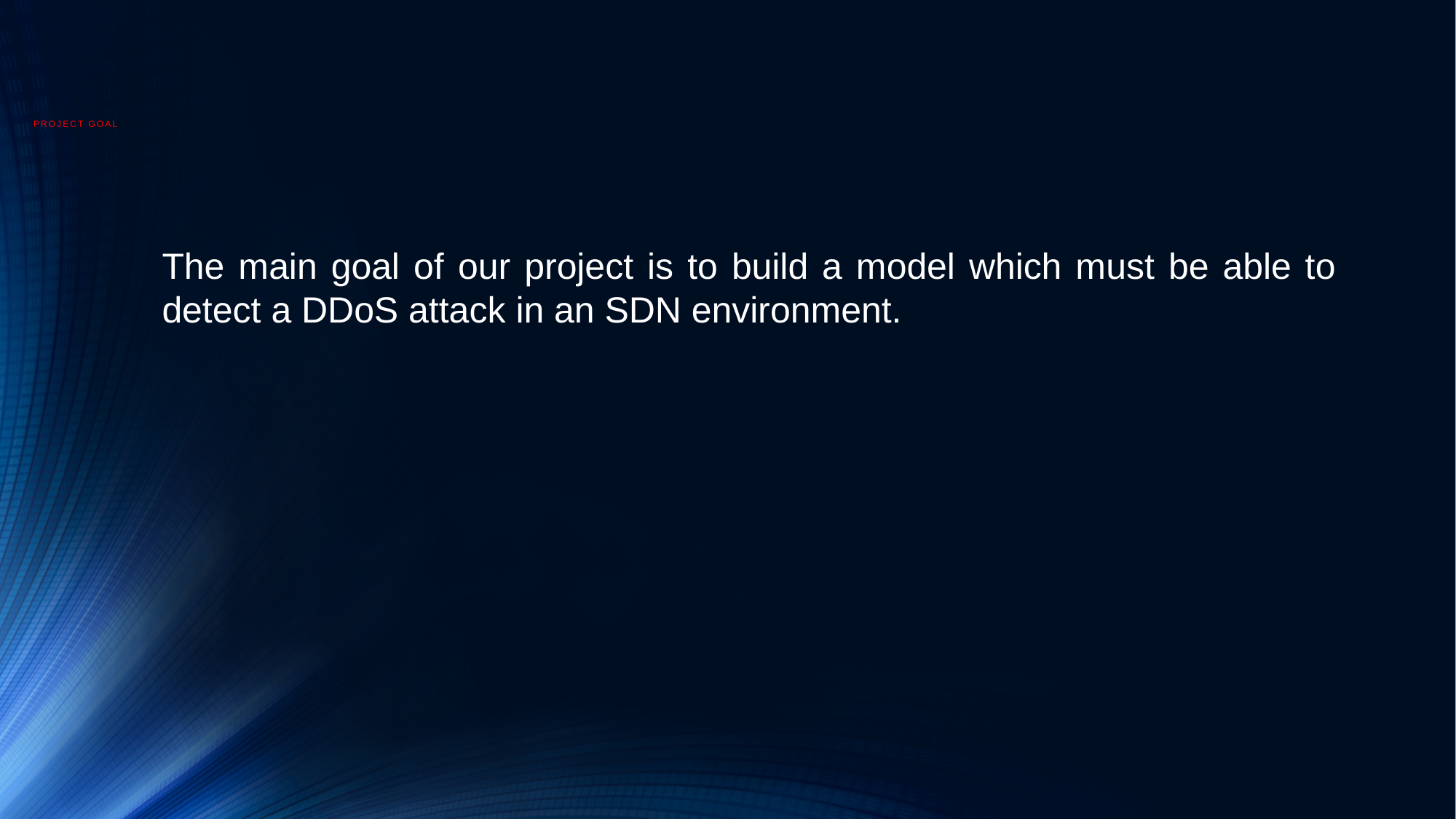

# PROJECT GOAL
The main goal of our project is to build a model which must be able to detect a DDoS attack in an SDN environment.